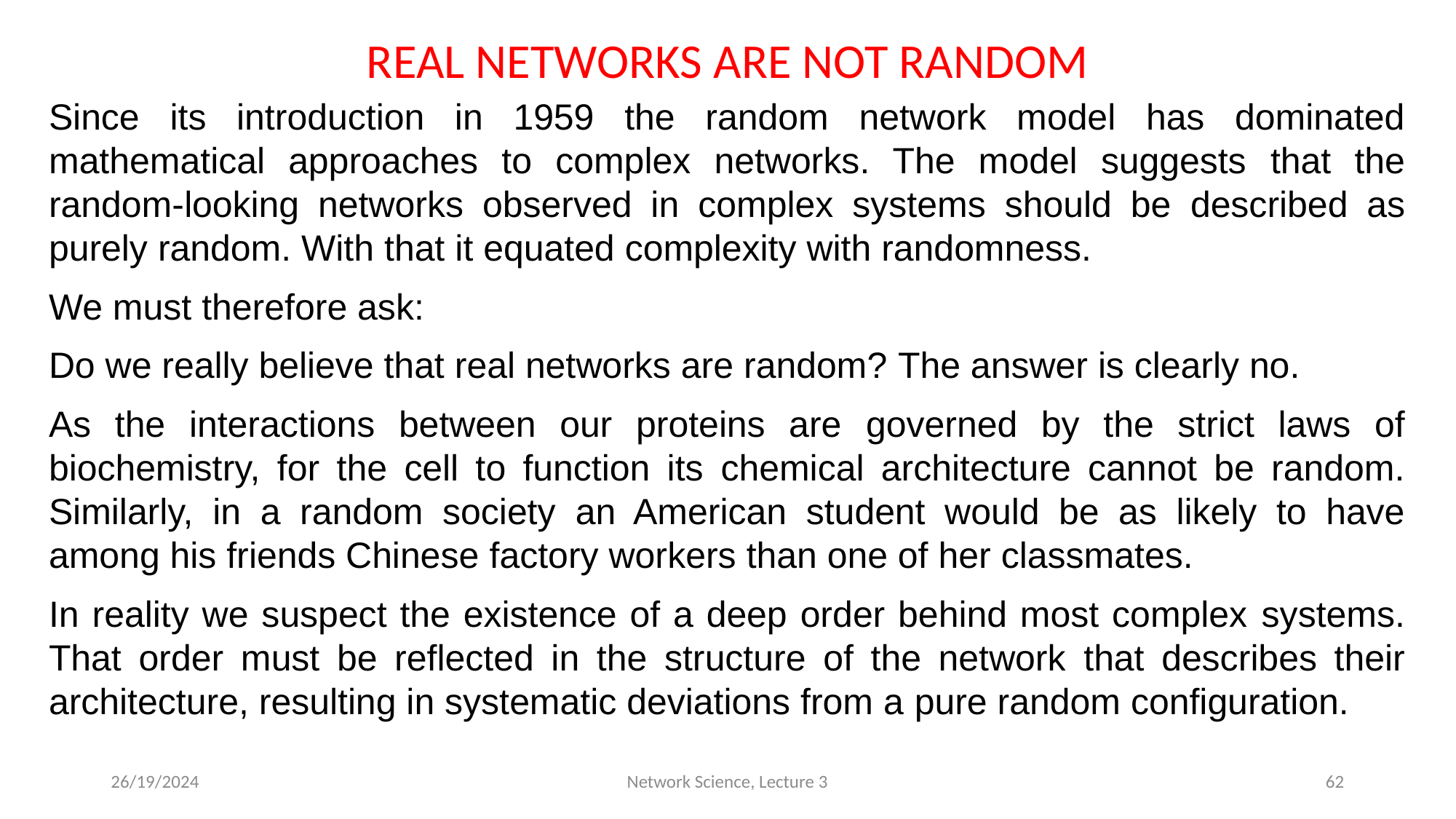

# REAL NETWORKS ARE NOT RANDOM
Since its introduction in 1959 the random network model has dominated mathematical approaches to complex networks. The model suggests that the random-looking networks observed in complex systems should be described as purely random. With that it equated complexity with randomness.
We must therefore ask:
Do we really believe that real networks are random? The answer is clearly no.
As the interactions between our proteins are governed by the strict laws of biochemistry, for the cell to function its chemical architecture cannot be random. Similarly, in a random society an American student would be as likely to have among his friends Chinese factory workers than one of her classmates.
In reality we suspect the existence of a deep order behind most complex systems. That order must be reflected in the structure of the network that describes their architecture, resulting in systematic deviations from a pure random configuration.
26/19/2024
Network Science, Lecture 3
62